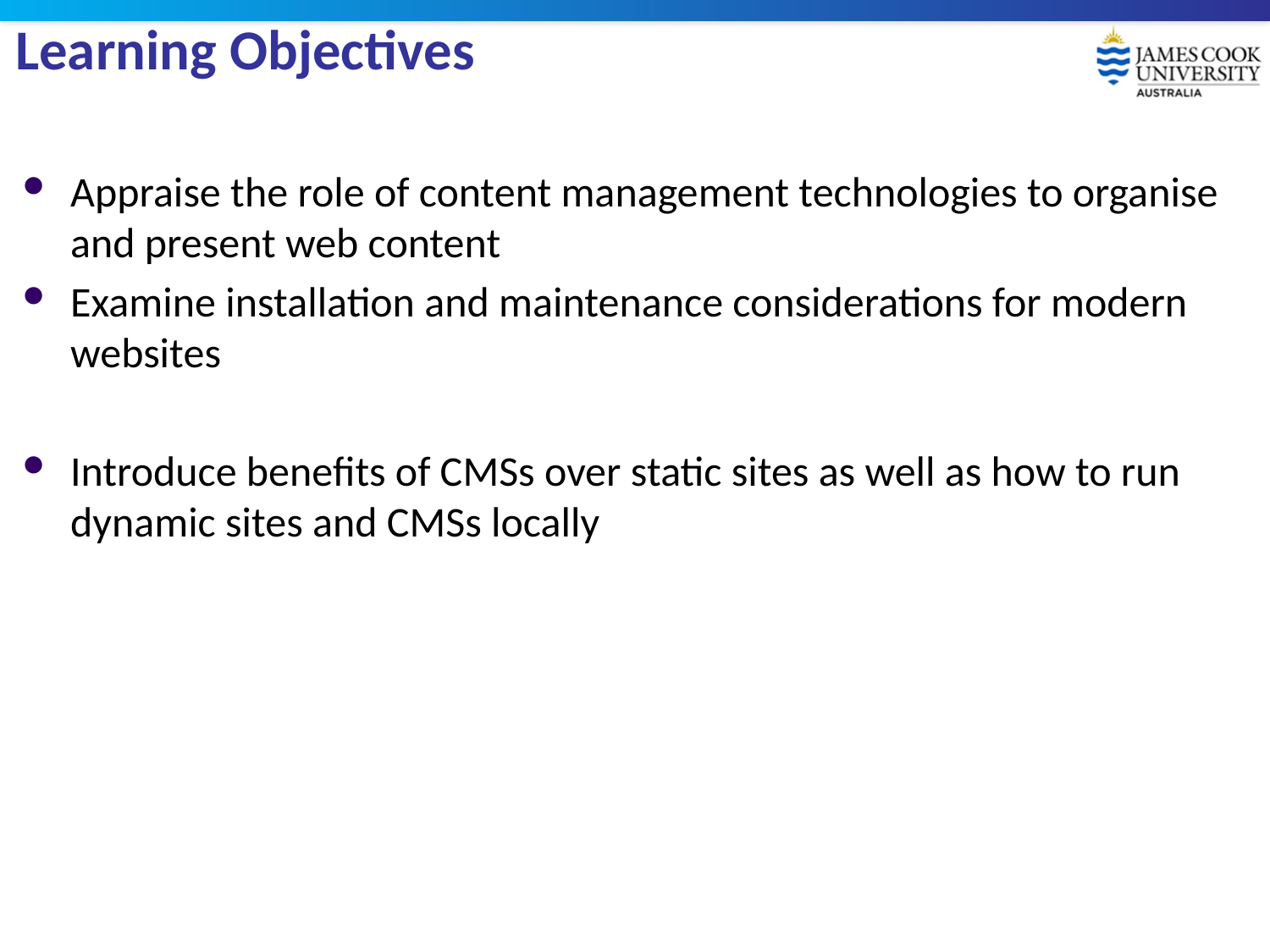

# Learning Objectives
Appraise the role of content management technologies to organise and present web content
Examine installation and maintenance considerations for modern websites

Introduce benefits of CMSs over static sites as well as how to run dynamic sites and CMSs locally